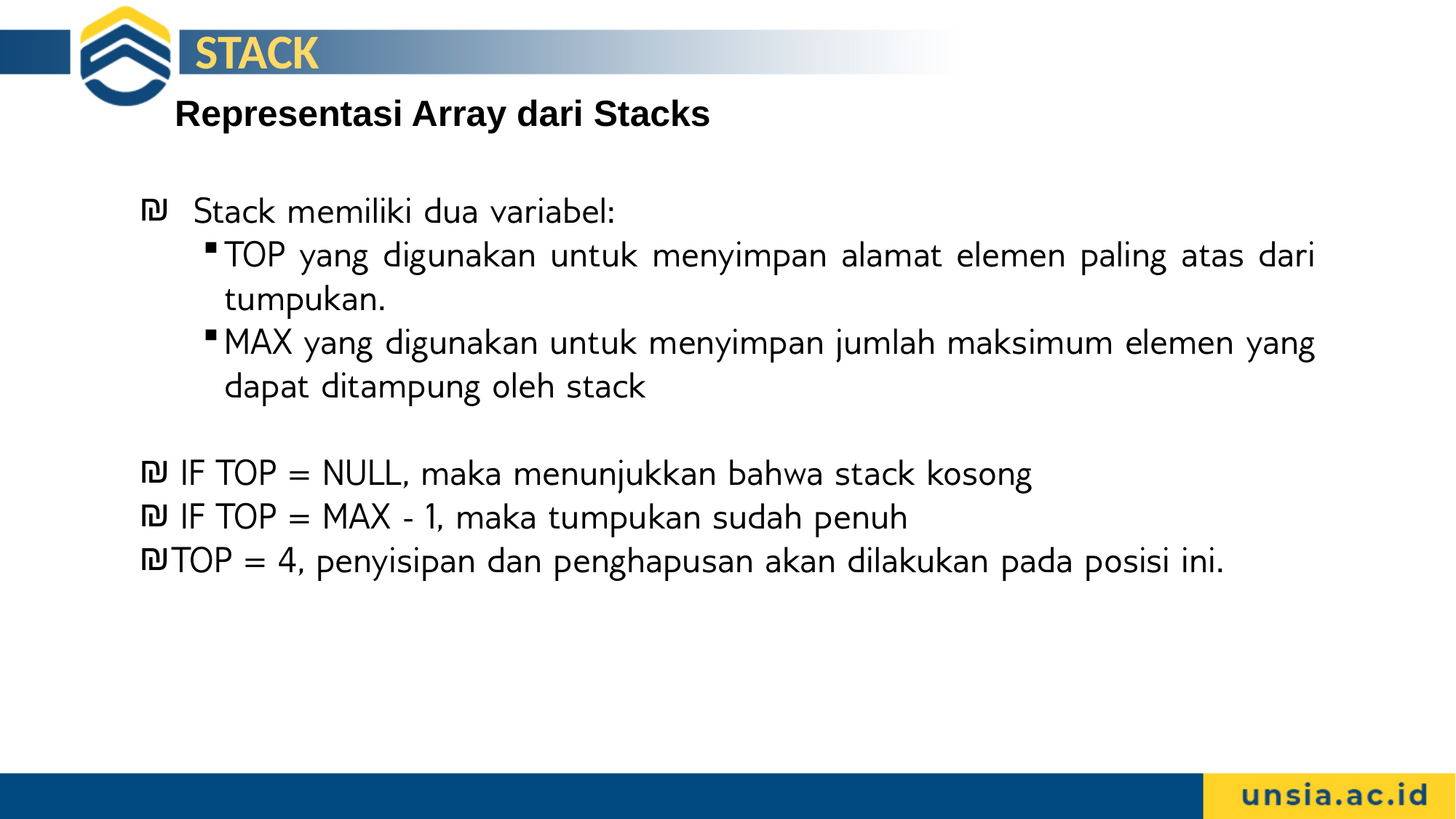

STACK
Representasi Array dari Stacks
Stack memiliki dua variabel:
TOP yang digunakan untuk menyimpan alamat elemen paling atas dari tumpukan.
MAX yang digunakan untuk menyimpan jumlah maksimum elemen yang dapat ditampung oleh stack

 IF TOP = NULL, maka menunjukkan bahwa stack kosong
 IF TOP = MAX - 1, maka tumpukan sudah penuh
TOP = 4, penyisipan dan penghapusan akan dilakukan pada posisi ini.